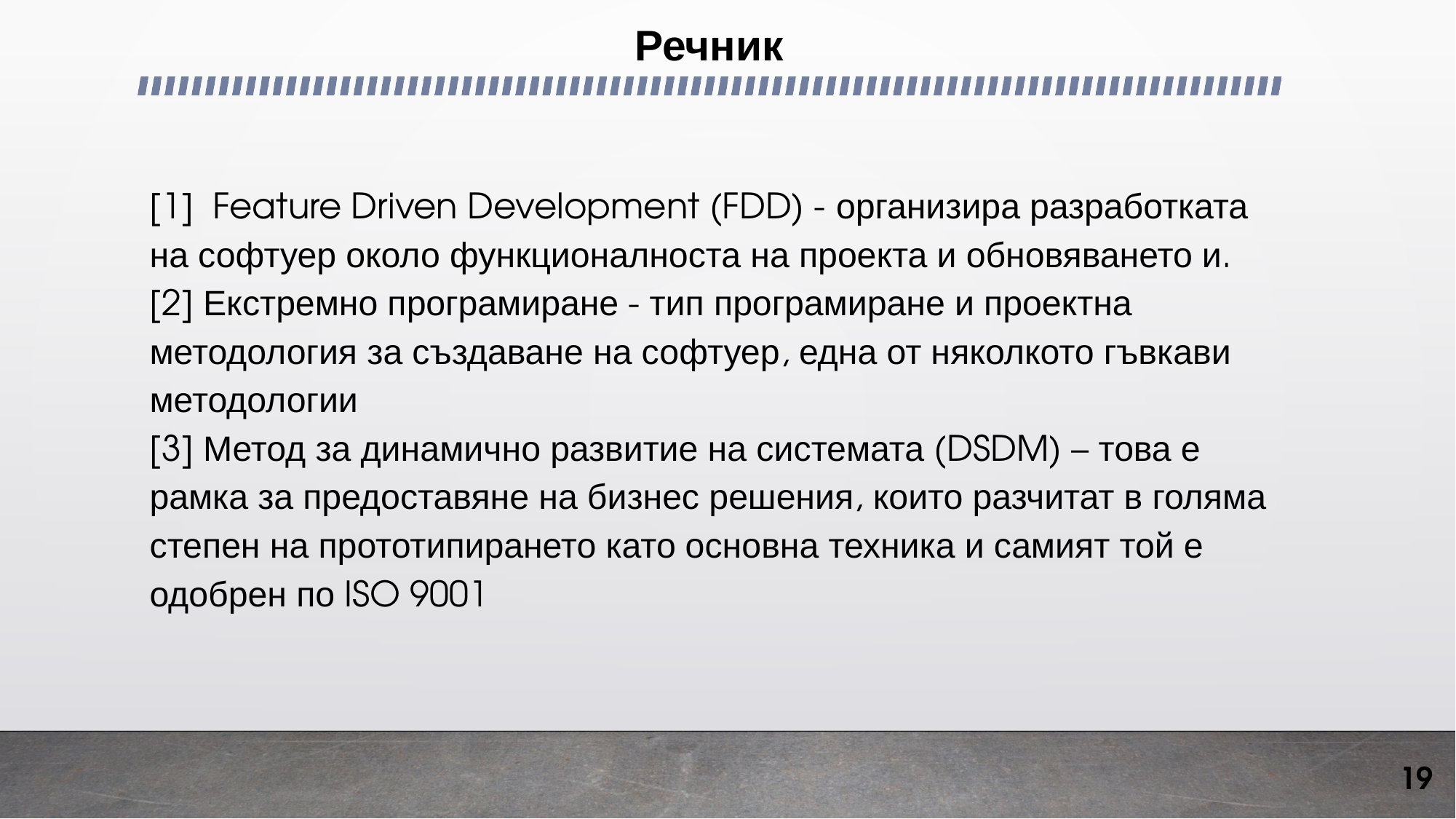

# Речник
[1]  Feature Driven Development (FDD) - организира разработката на софтуер около функционалноста на проекта и обновяването и.
[2] Екстремно програмиране - тип програмиране и проектна методология за създаване на софтуер, една от няколкото гъвкави методологии
[3] Метод за динамично развитие на системата (DSDM) – това е рамка за предоставяне на бизнес решения, които разчитат в голяма степен на прототипирането като основна техника и самият той е одобрен по ISO 9001

19